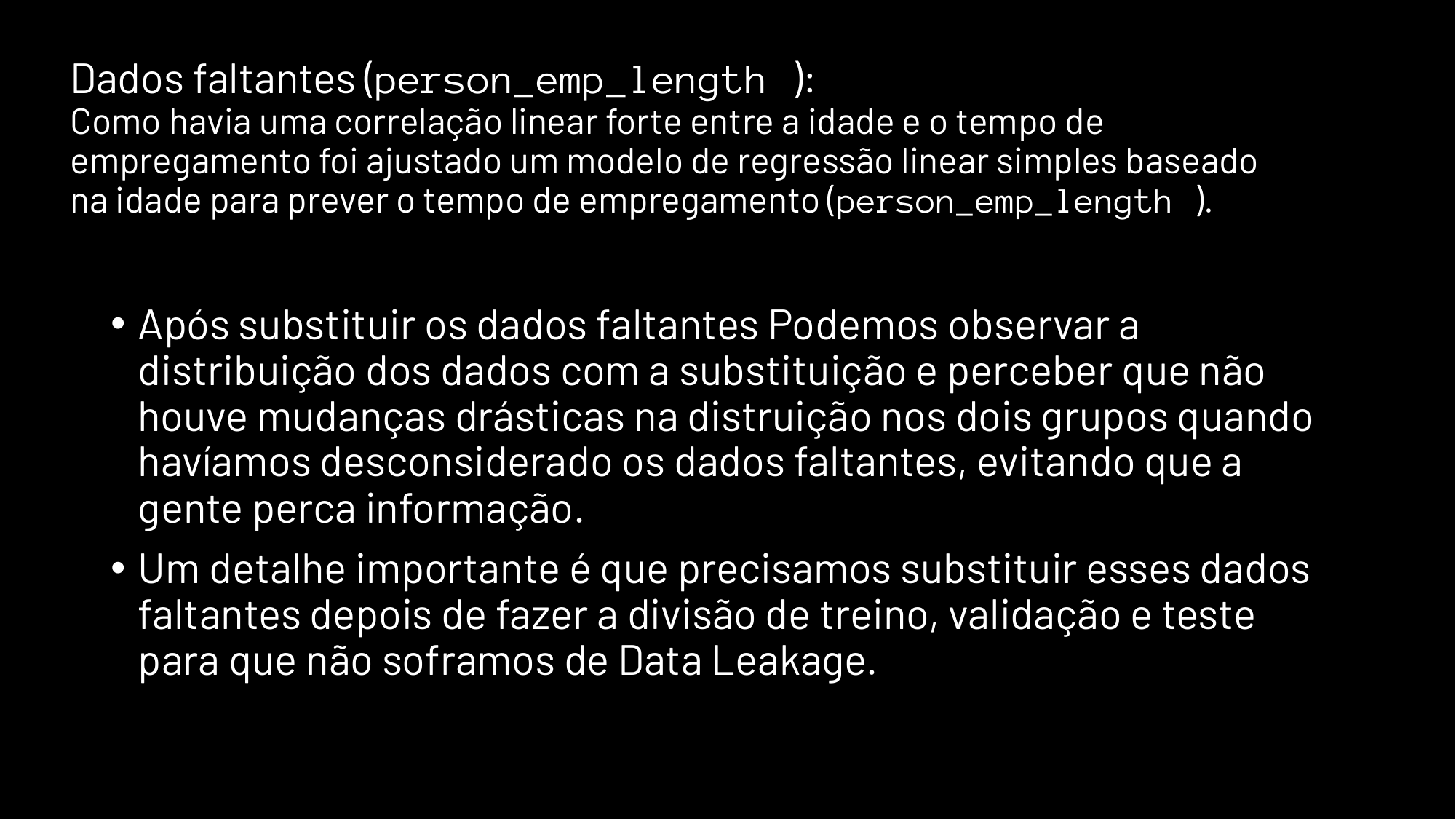

# Dados faltantes (person_emp_length ): Como havia uma correlação linear forte entre a idade e o tempo de empregamento foi ajustado um modelo de regressão linear simples baseado na idade para prever o tempo de empregamento (person_emp_length ).
Após substituir os dados faltantes Podemos observar a distribuição dos dados com a substituição e perceber que não houve mudanças drásticas na distruição nos dois grupos quando havíamos desconsiderado os dados faltantes, evitando que a gente perca informação.
Um detalhe importante é que precisamos substituir esses dados faltantes depois de fazer a divisão de treino, validação e teste para que não soframos de Data Leakage.